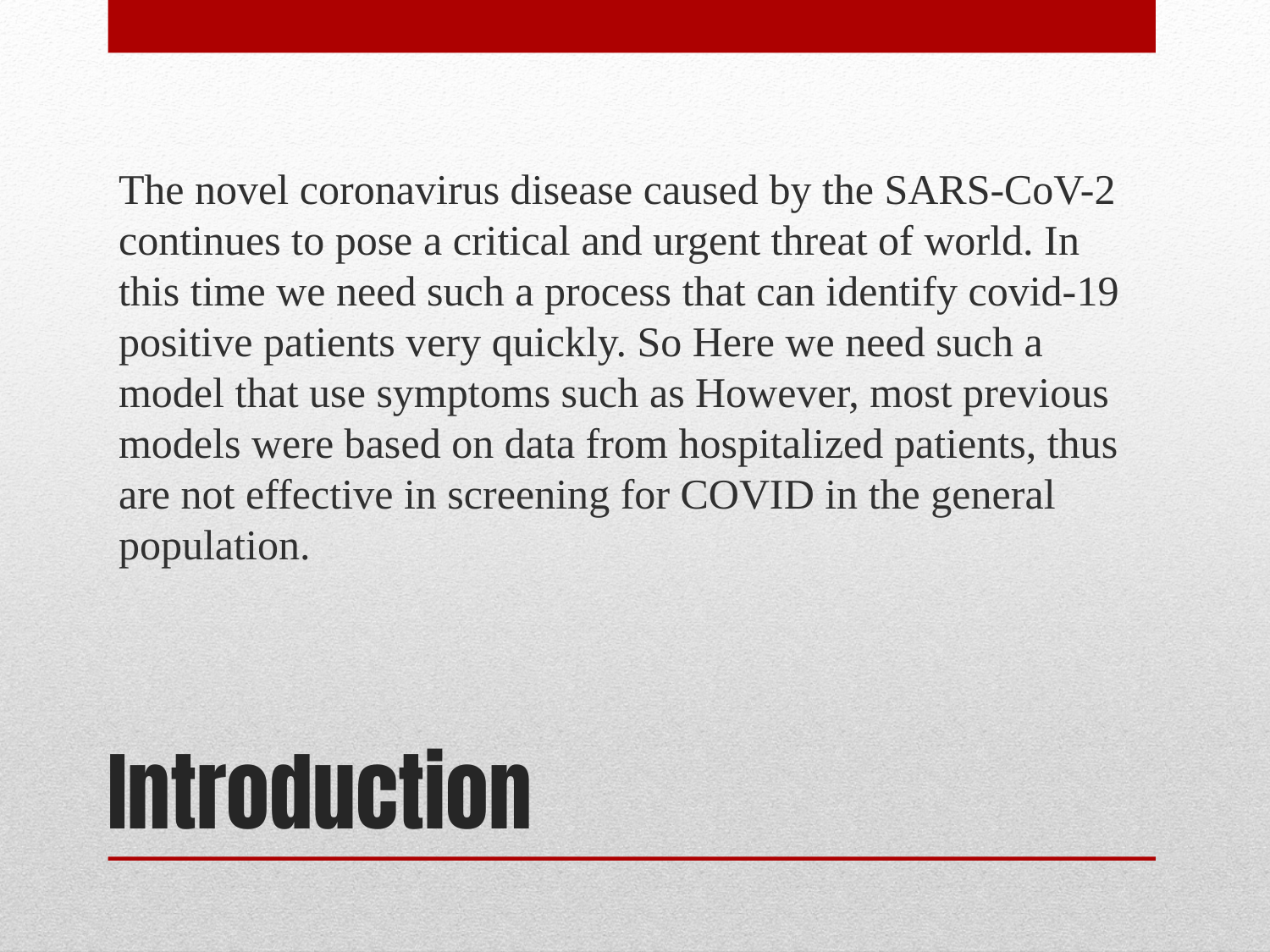

The novel coronavirus disease caused by the SARS-CoV-2 continues to pose a critical and urgent threat of world. In this time we need such a process that can identify covid-19 positive patients very quickly. So Here we need such a model that use symptoms such as However, most previous models were based on data from hospitalized patients, thus are not effective in screening for COVID in the general population.
# Introduction